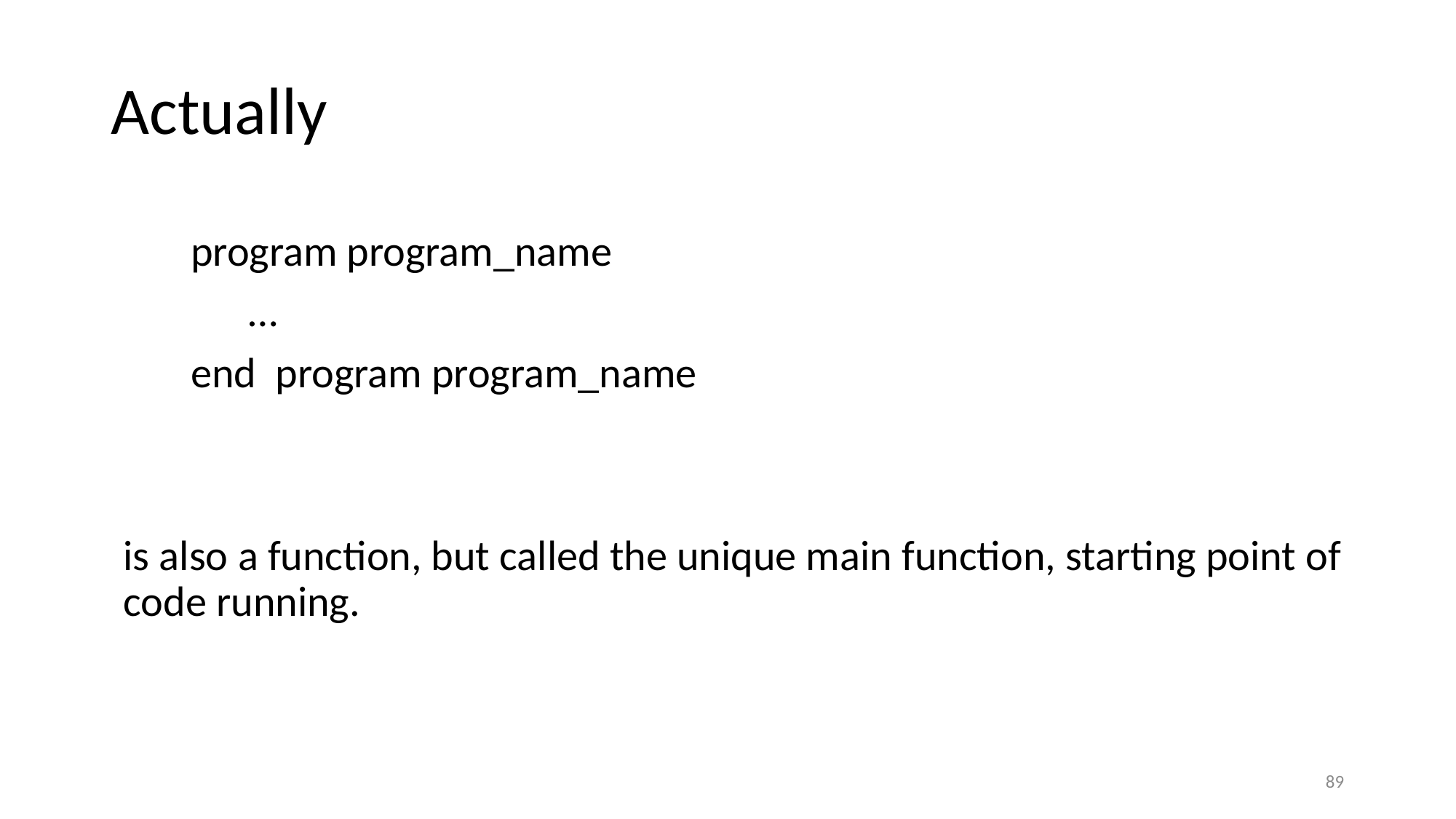

# Actually

       program program_name
             …
       end  program program_name

is also a function, but called the unique main function, starting point of code running.

89